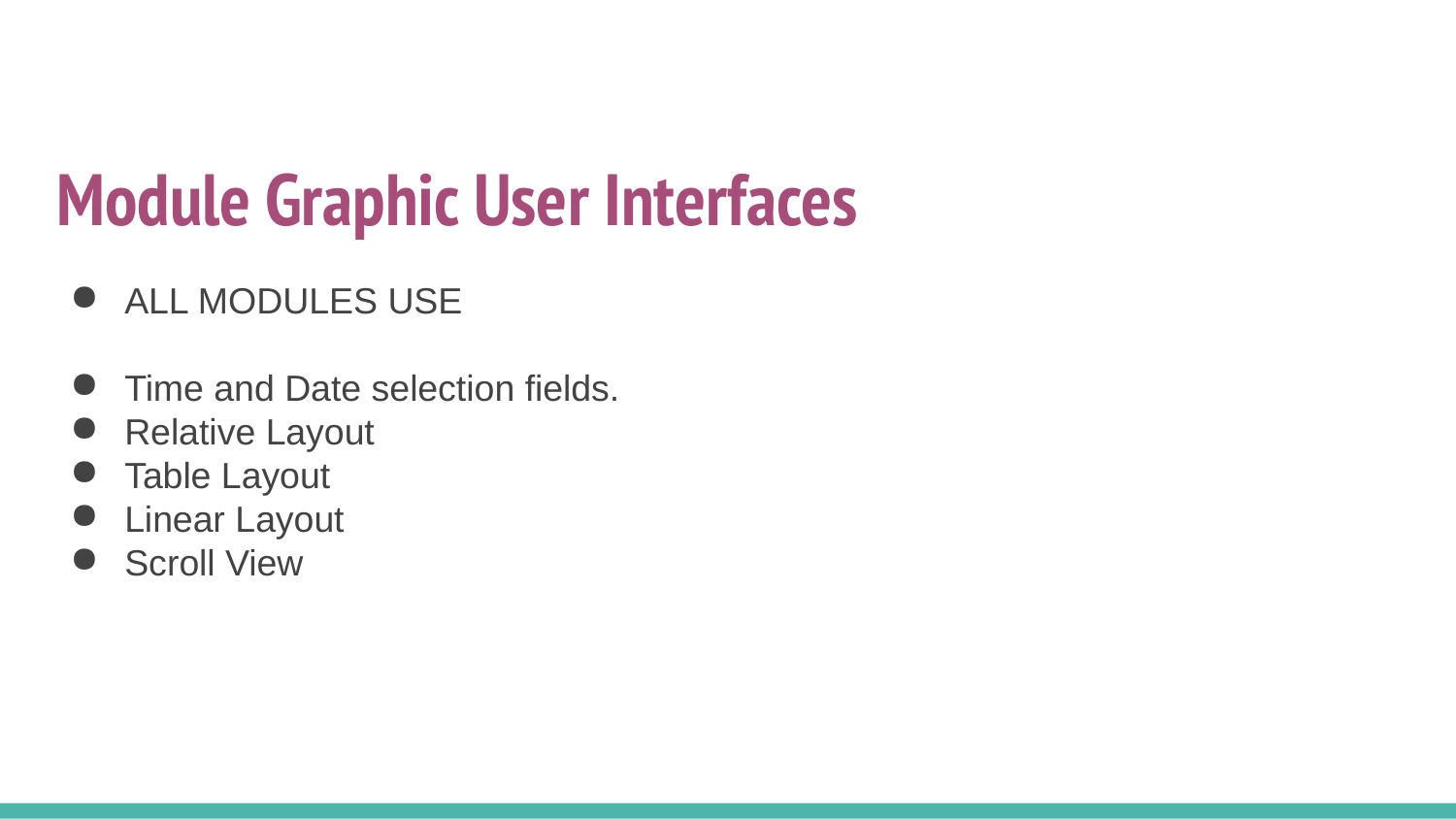

# Module Graphic User Interfaces
ALL MODULES USE

Time and Date selection fields.
Relative Layout
Table Layout
Linear Layout
Scroll View